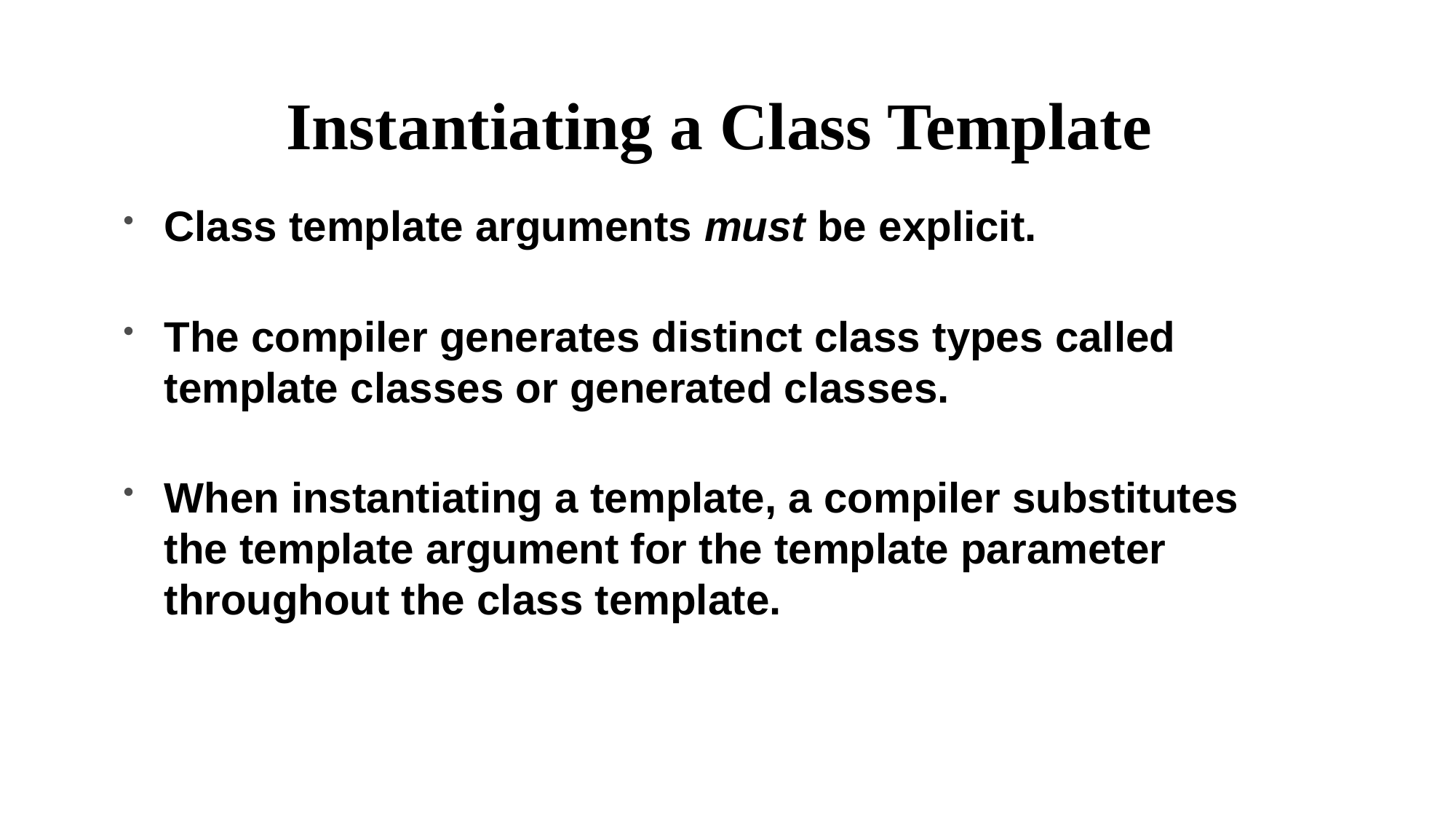

# Instantiating a Class Template
Class template arguments must be explicit.
The compiler generates distinct class types called template classes or generated classes.
When instantiating a template, a compiler substitutes the template argument for the template parameter throughout the class template.